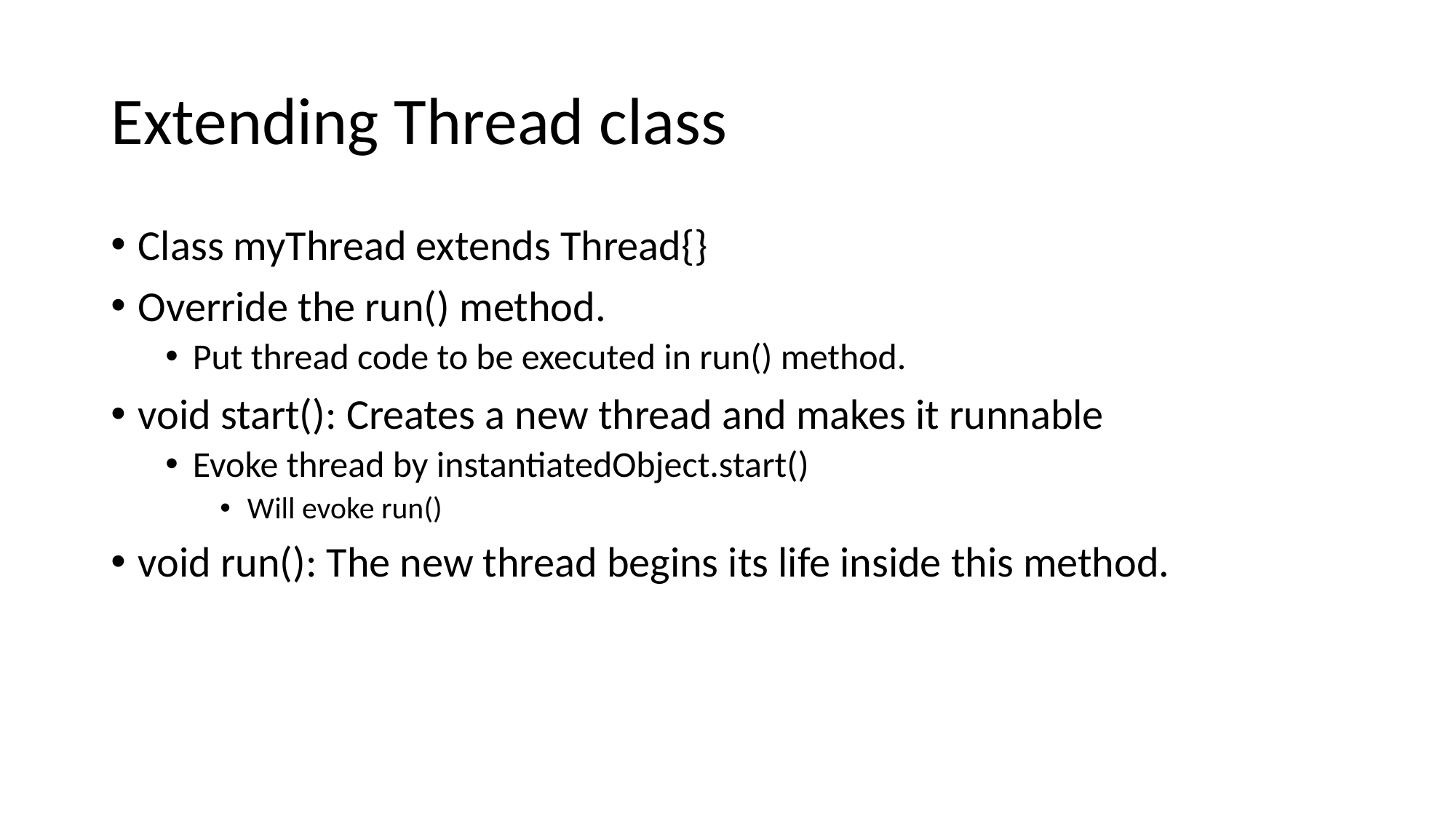

# Extending Thread class
Class myThread extends Thread{}
Override the run() method.
Put thread code to be executed in run() method.
void start(): Creates a new thread and makes it runnable
Evoke thread by instantiatedObject.start()
Will evoke run()
void run(): The new thread begins its life inside this method.